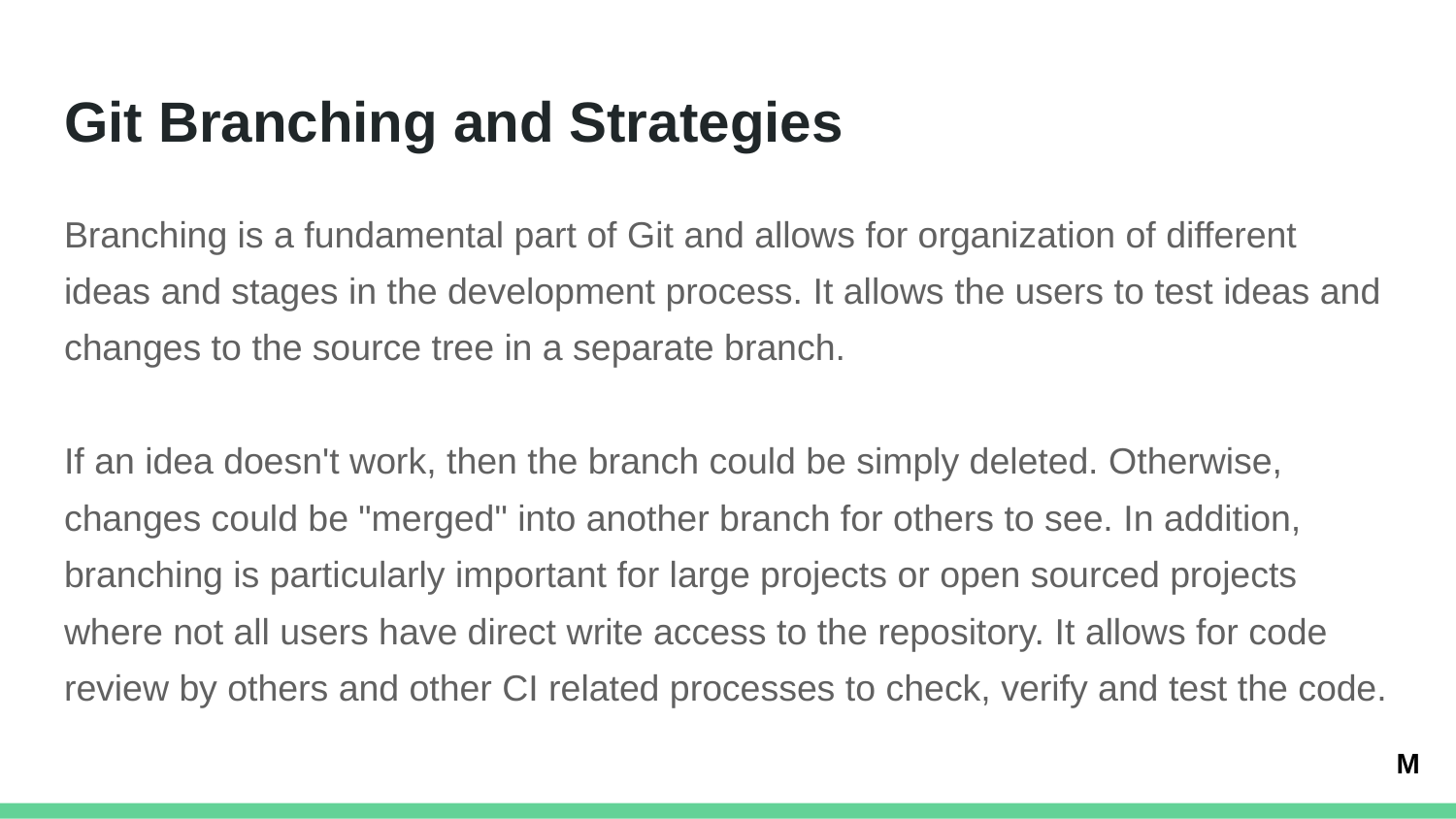

# Git Branching and Strategies
Branching is a fundamental part of Git and allows for organization of different ideas and stages in the development process. It allows the users to test ideas and changes to the source tree in a separate branch.

If an idea doesn't work, then the branch could be simply deleted. Otherwise, changes could be "merged" into another branch for others to see. In addition, branching is particularly important for large projects or open sourced projects where not all users have direct write access to the repository. It allows for code review by others and other CI related processes to check, verify and test the code.

M